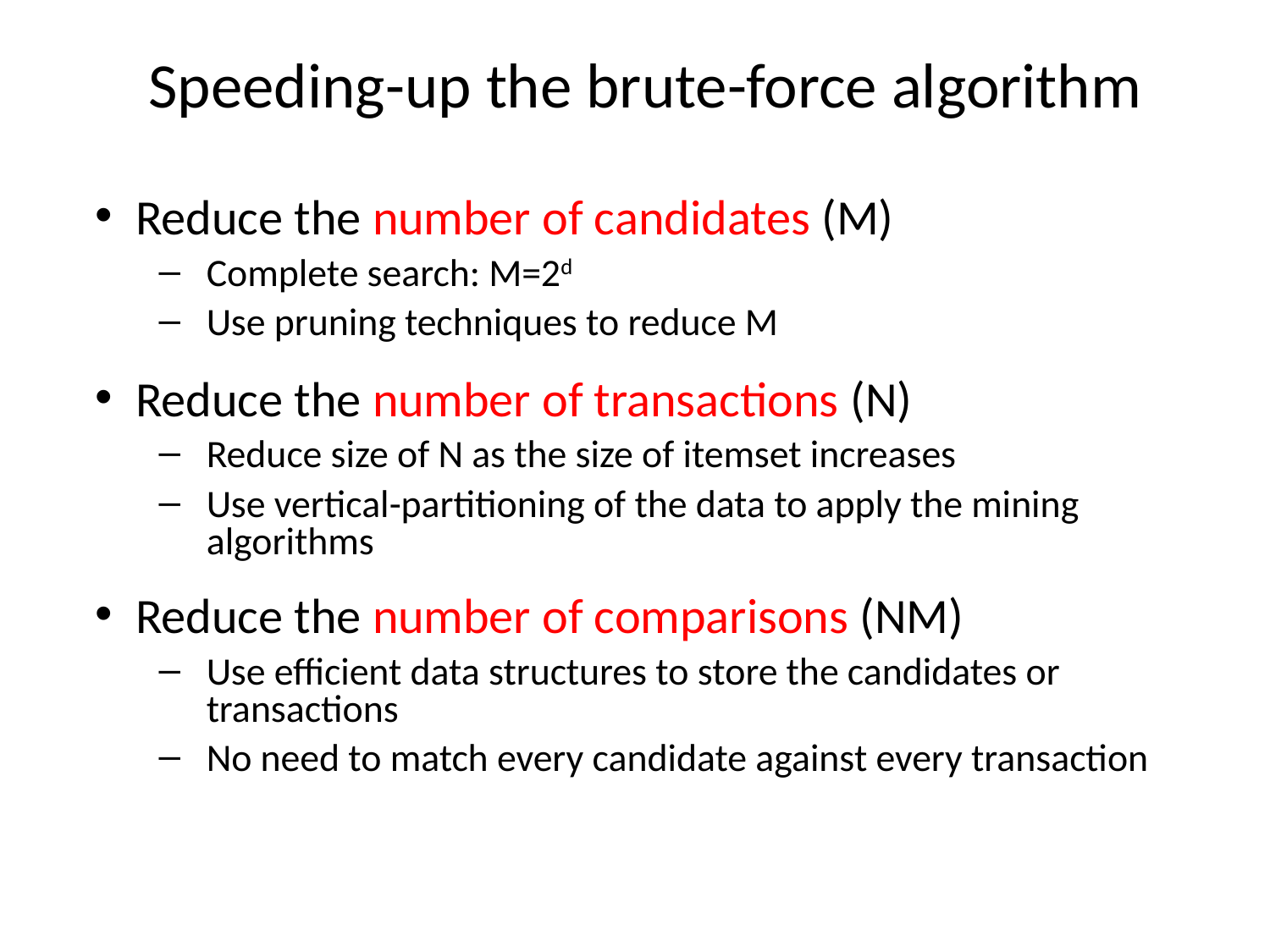

Speeding-up the brute-force algorithm
Reduce the number of candidates (M)‏
Complete search: M=2d
Use pruning techniques to reduce M

Reduce the number of transactions (N)‏
Reduce size of N as the size of itemset increases
Use vertical-partitioning of the data to apply the mining algorithms

Reduce the number of comparisons (NM)‏
Use efficient data structures to store the candidates or transactions
No need to match every candidate against every transaction